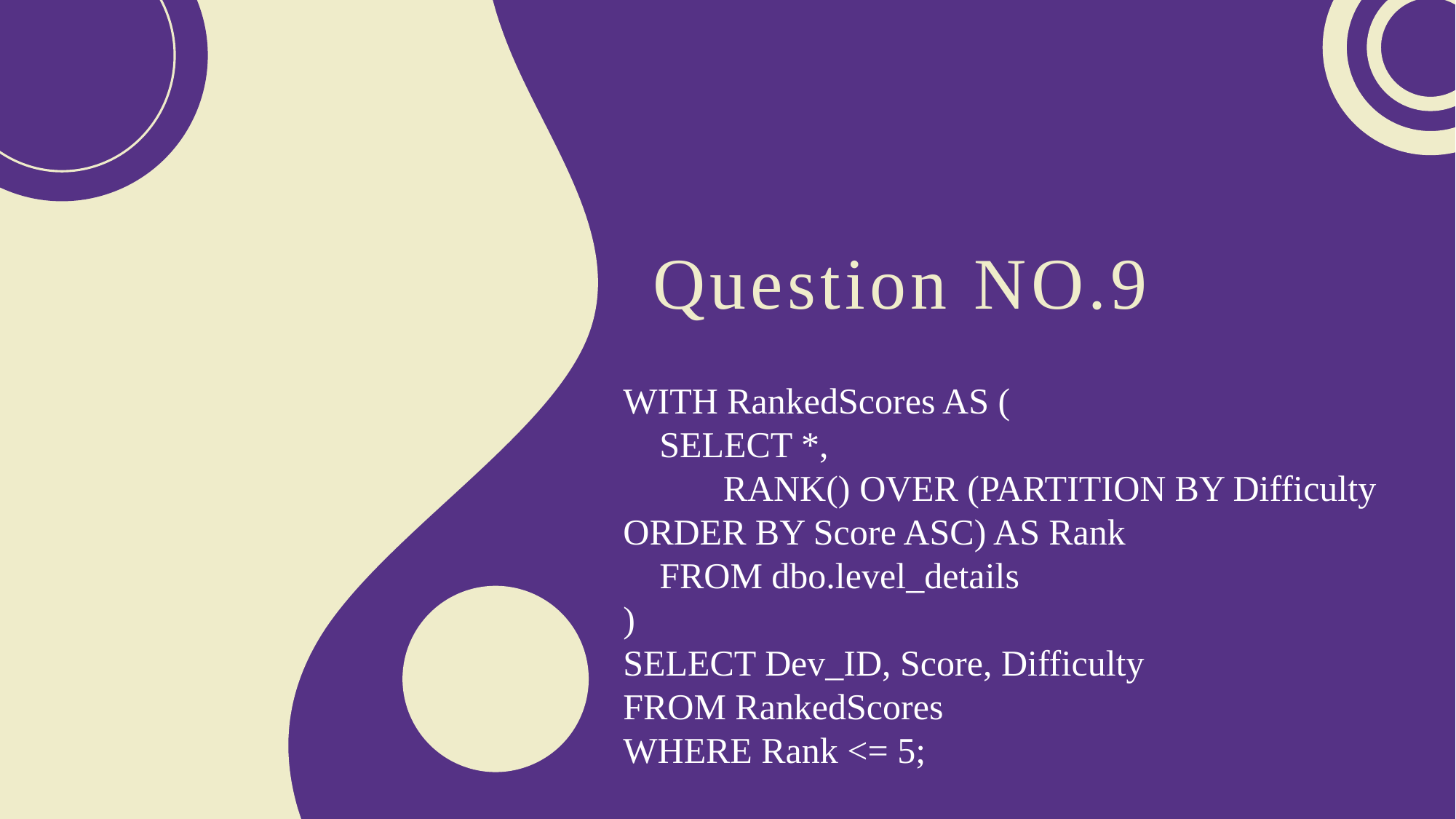

Question NO.9
WITH RankedScores AS (
    SELECT *,
           RANK() OVER (PARTITION BY Difficulty ORDER BY Score ASC) AS Rank
    FROM dbo.level_details
)
SELECT Dev_ID, Score, Difficulty
FROM RankedScores
WHERE Rank <= 5;